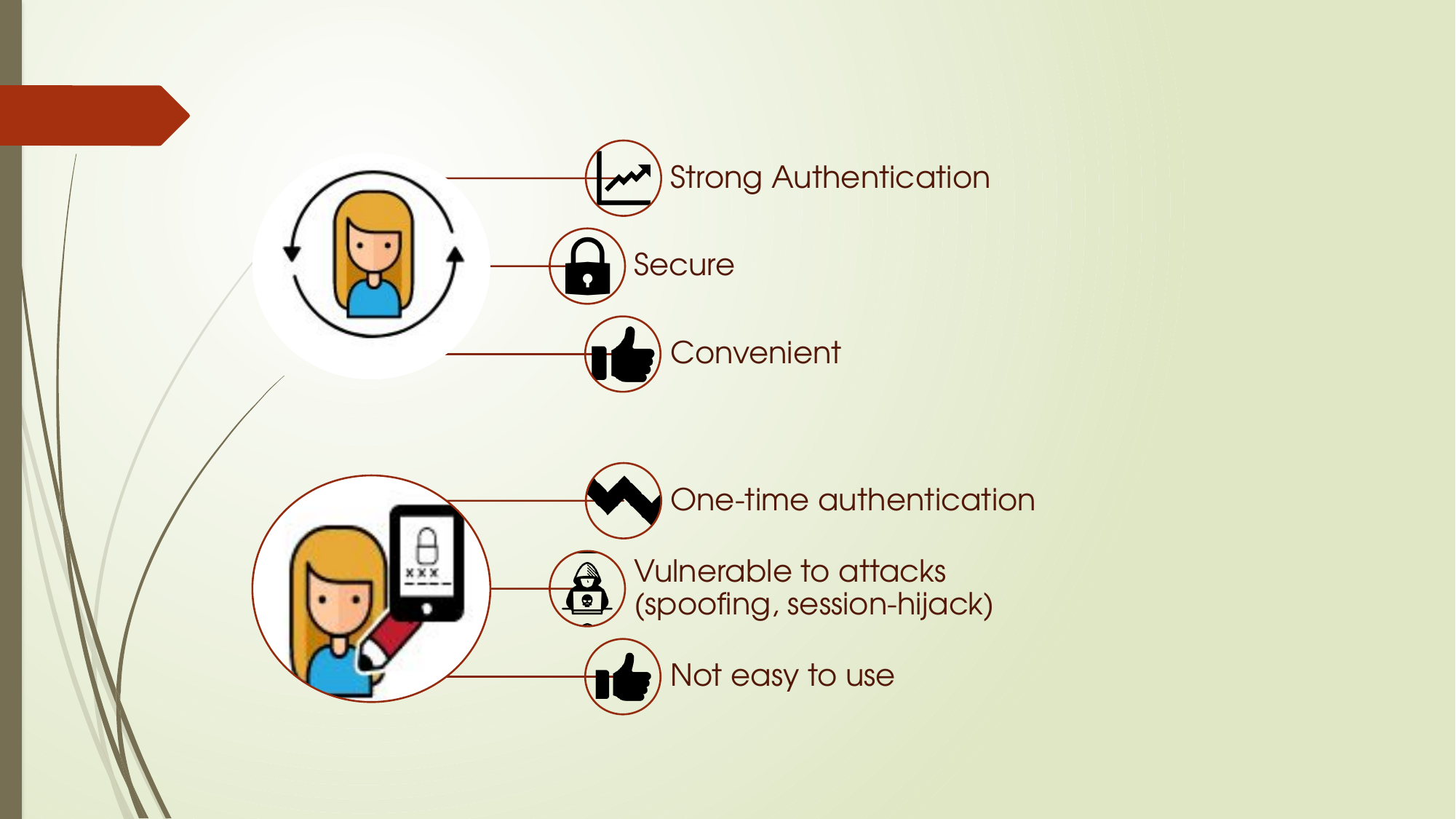

Strong Authentication
Secure
Convenient

One-time authentication
Vulnerable to attacks (spoofing, session-hijack)
Not easy to use